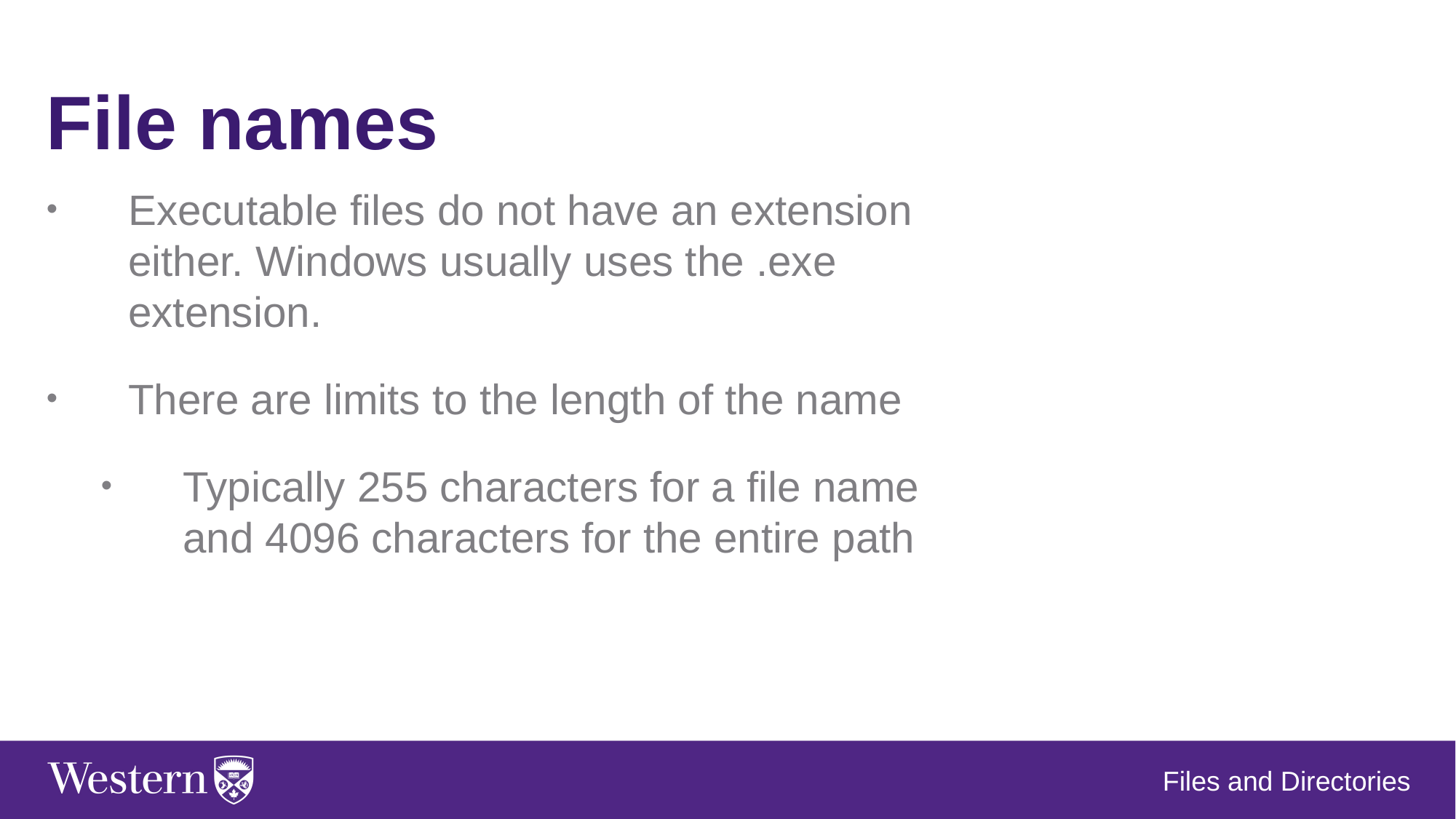

File names
Executable files do not have an extension either. Windows usually uses the .exe extension.
There are limits to the length of the name
Typically 255 characters for a file name and 4096 characters for the entire path
Files and Directories